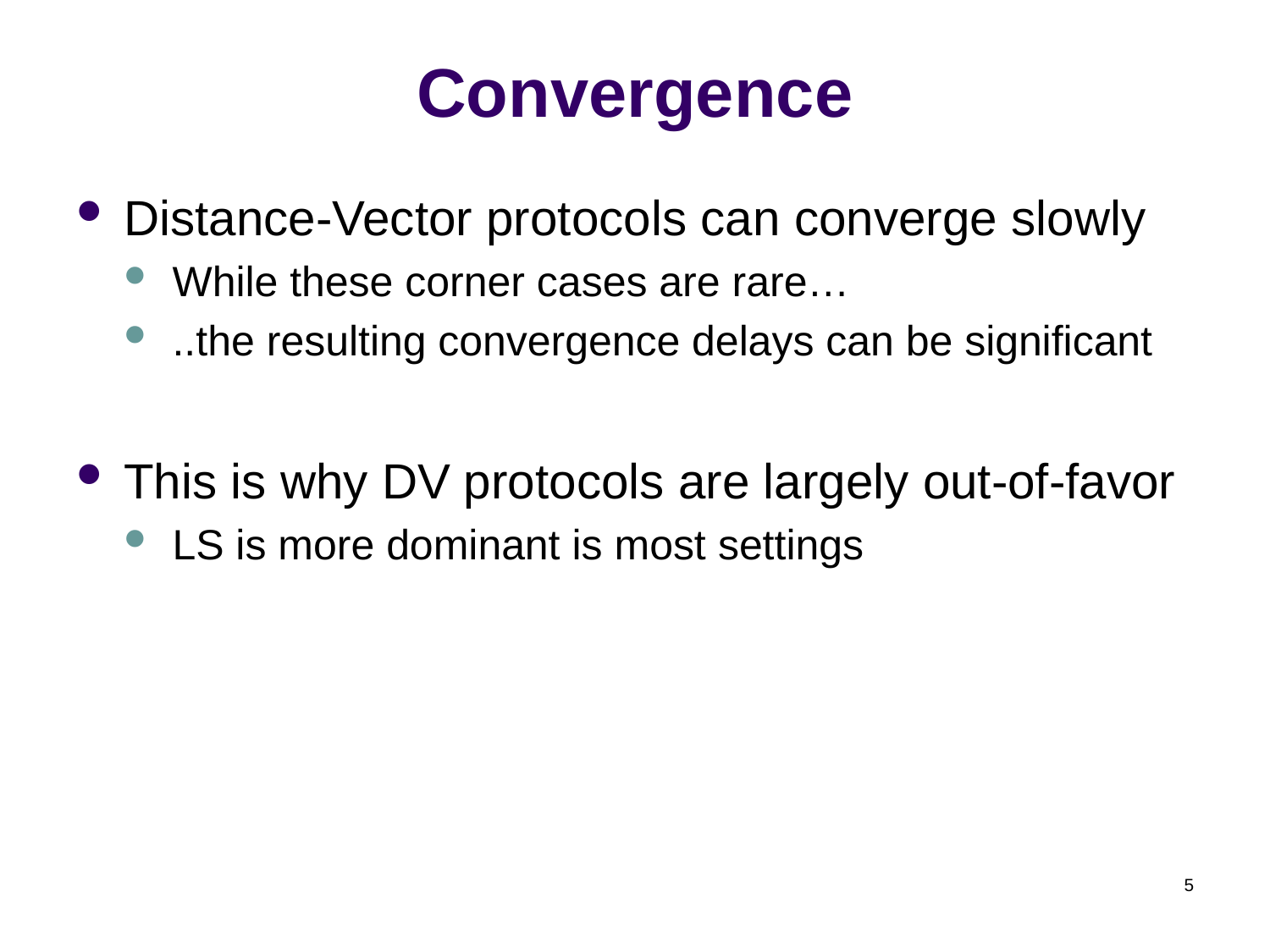

# Convergence
Distance-Vector protocols can converge slowly
While these corner cases are rare…
..the resulting convergence delays can be significant

This is why DV protocols are largely out-of-favor
LS is more dominant is most settings

5